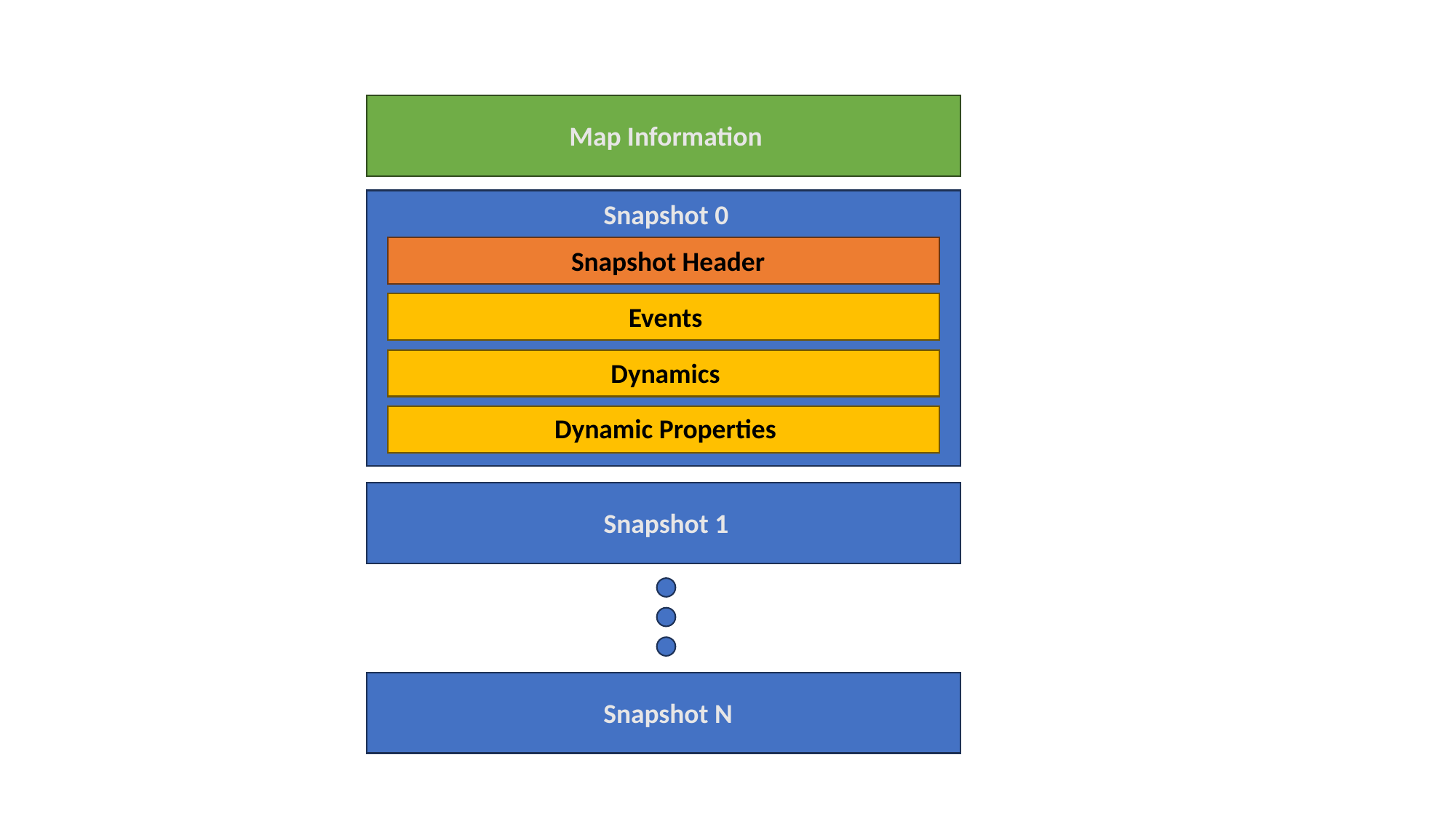

Map Information

Snapshot 0

Snapshot Header

Events

Dynamics
Dynamic Properties

Snapshot 1

Snapshot N